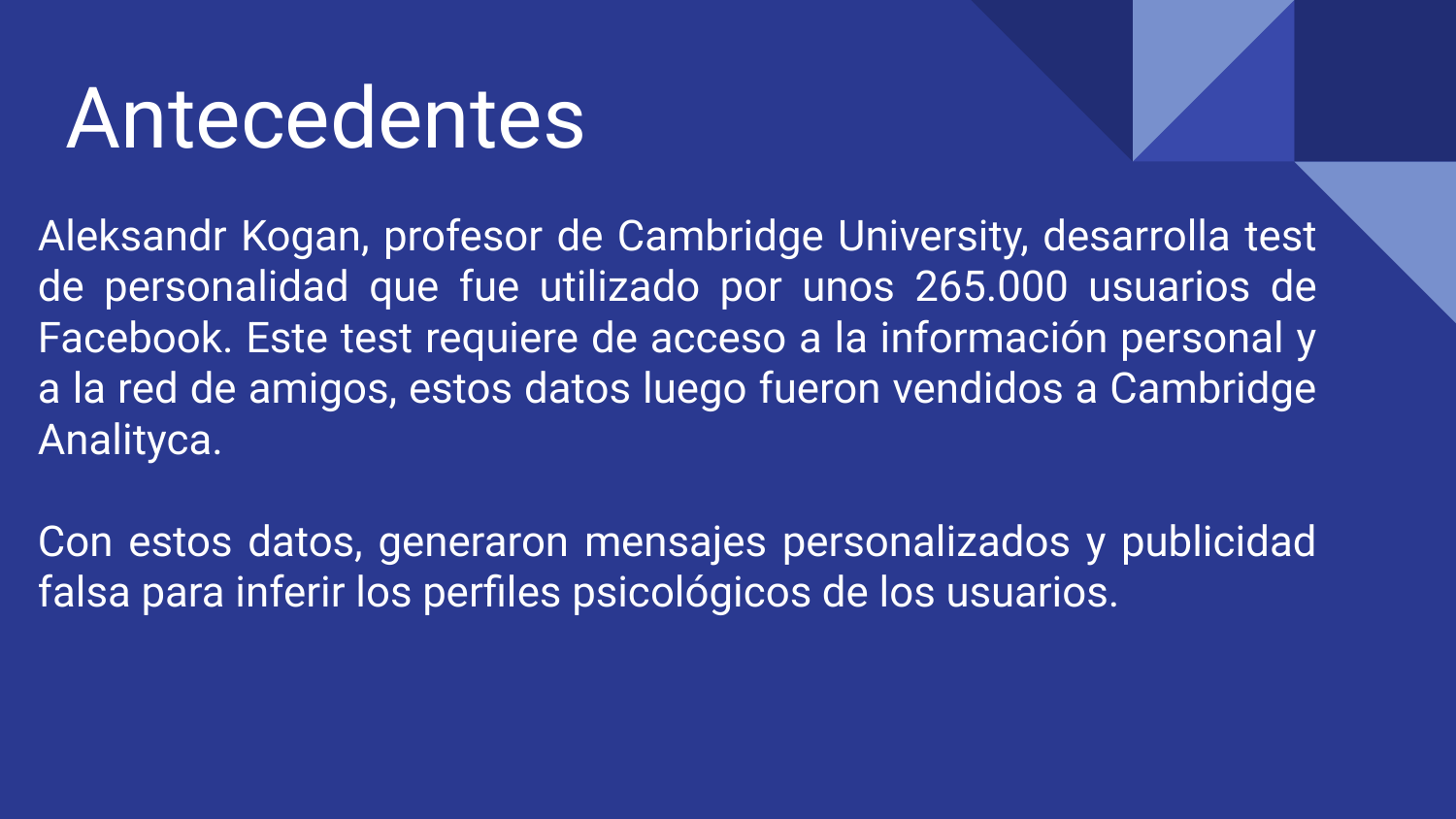

# Antecedentes
Aleksandr Kogan, profesor de Cambridge University, desarrolla test de personalidad que fue utilizado por unos 265.000 usuarios de Facebook. Este test requiere de acceso a la información personal y a la red de amigos, estos datos luego fueron vendidos a Cambridge Analityca.

Con estos datos, generaron mensajes personalizados y publicidad falsa para inferir los perfiles psicológicos de los usuarios.